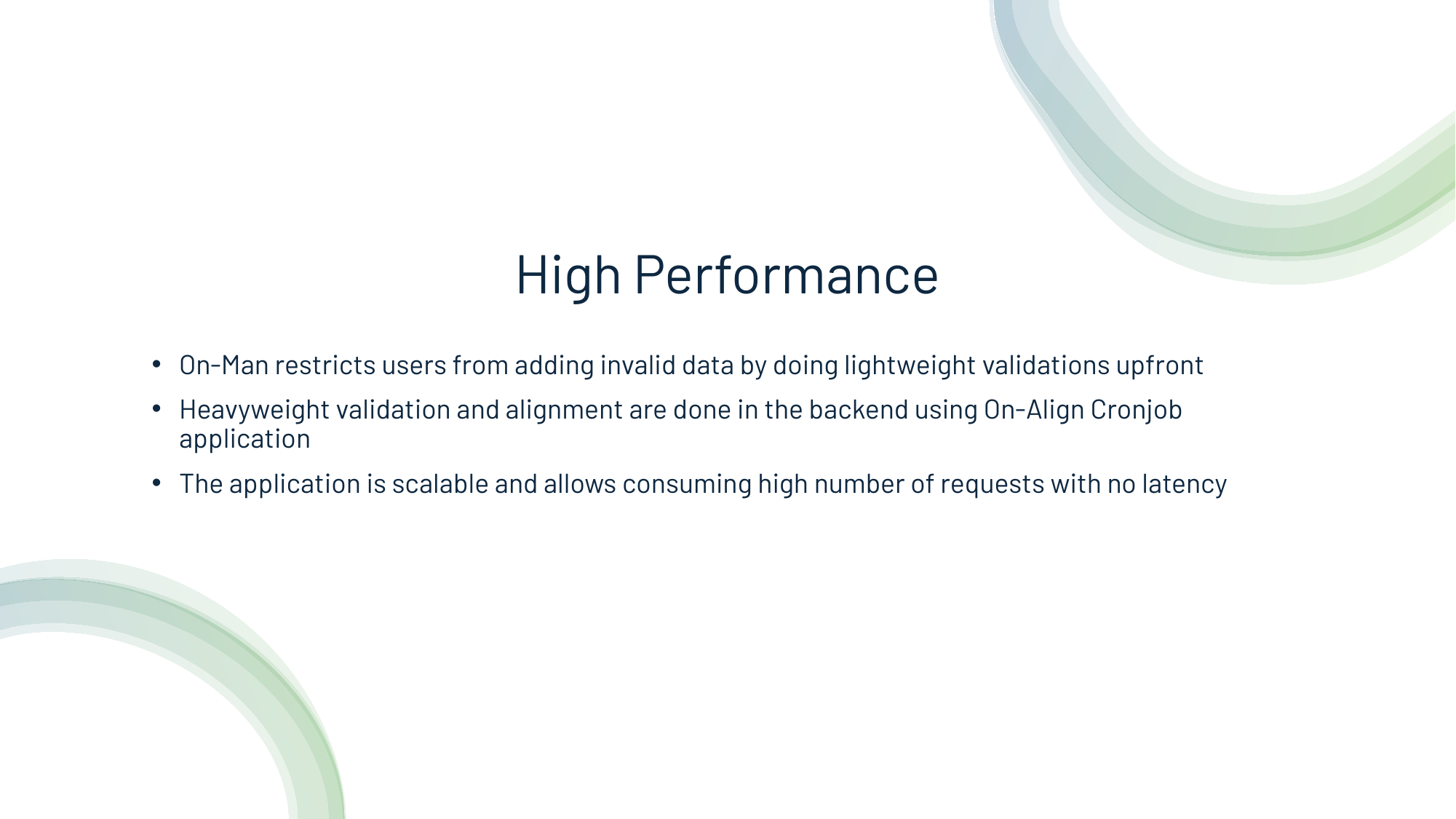

# High Performance
On-Man restricts users from adding invalid data by doing lightweight validations upfront
Heavyweight validation and alignment are done in the backend using On-Align Cronjob application
The application is scalable and allows consuming high number of requests with no latency